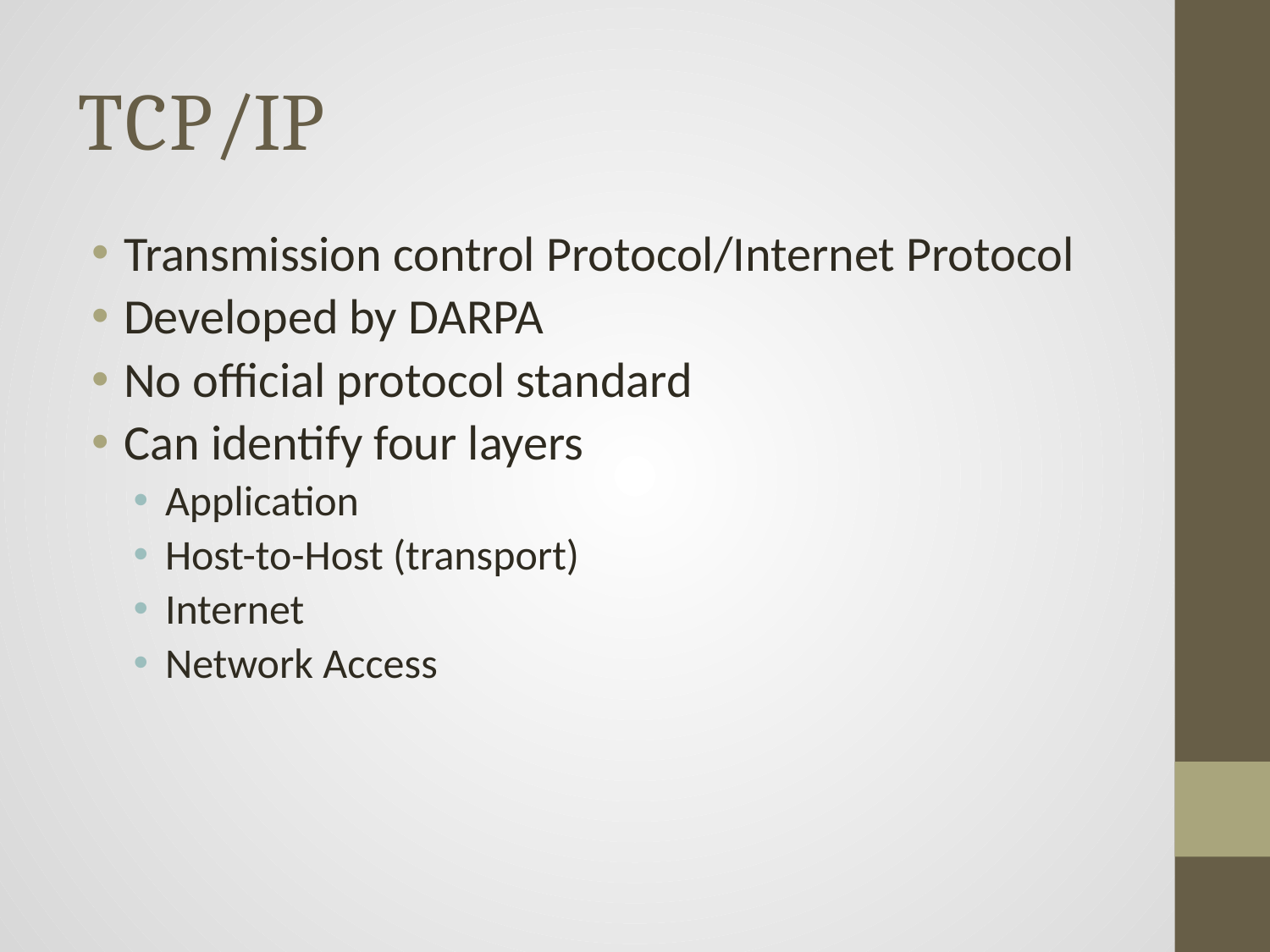

# TCP/IP
Transmission control Protocol/Internet Protocol
Developed by DARPA
No official protocol standard
Can identify four layers
Application
Host-to-Host (transport)
Internet
Network Access